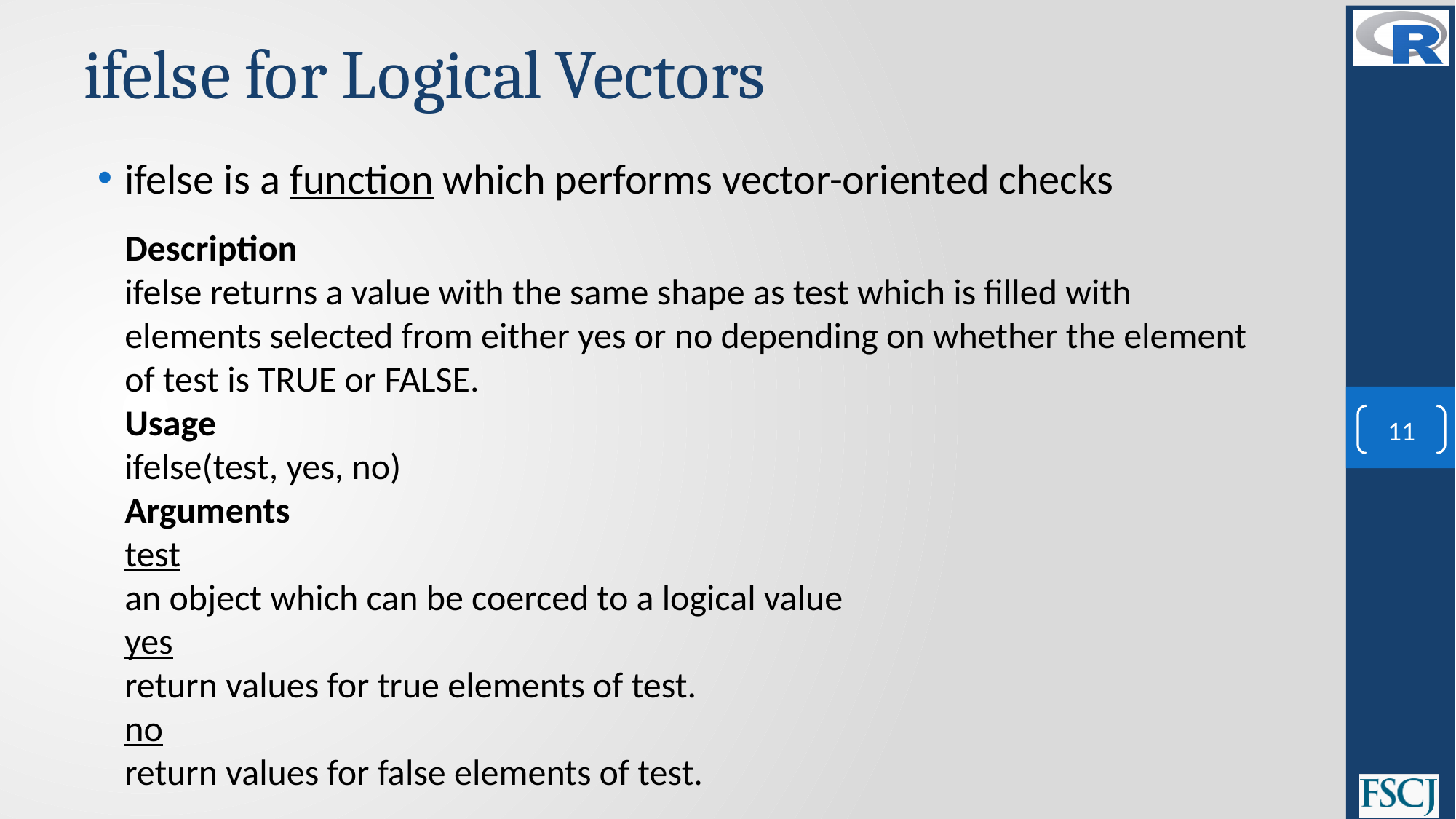

# ifelse for Logical Vectors
ifelse is a function which performs vector-oriented checks
Description
ifelse returns a value with the same shape as test which is filled with elements selected from either yes or no depending on whether the element of test is TRUE or FALSE.
Usage
ifelse(test, yes, no)
Arguments
test
an object which can be coerced to a logical value
yes
return values for true elements of test.
no
return values for false elements of test.
11